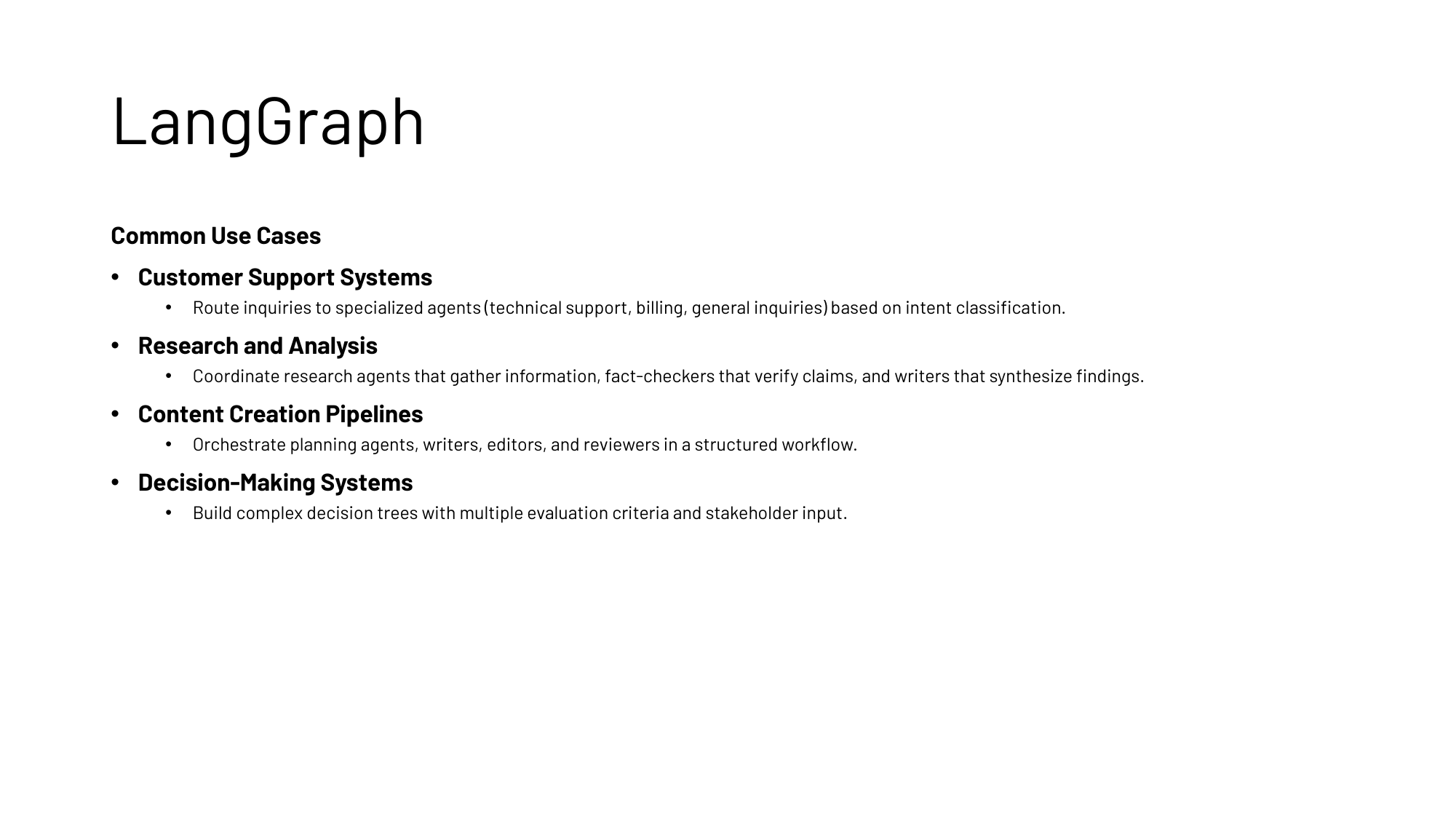

# LangGraph
Common Use Cases
Customer Support Systems
Route inquiries to specialized agents (technical support, billing, general inquiries) based on intent classification.
Research and Analysis
Coordinate research agents that gather information, fact-checkers that verify claims, and writers that synthesize findings.
Content Creation Pipelines
Orchestrate planning agents, writers, editors, and reviewers in a structured workflow.
Decision-Making Systems
Build complex decision trees with multiple evaluation criteria and stakeholder input.